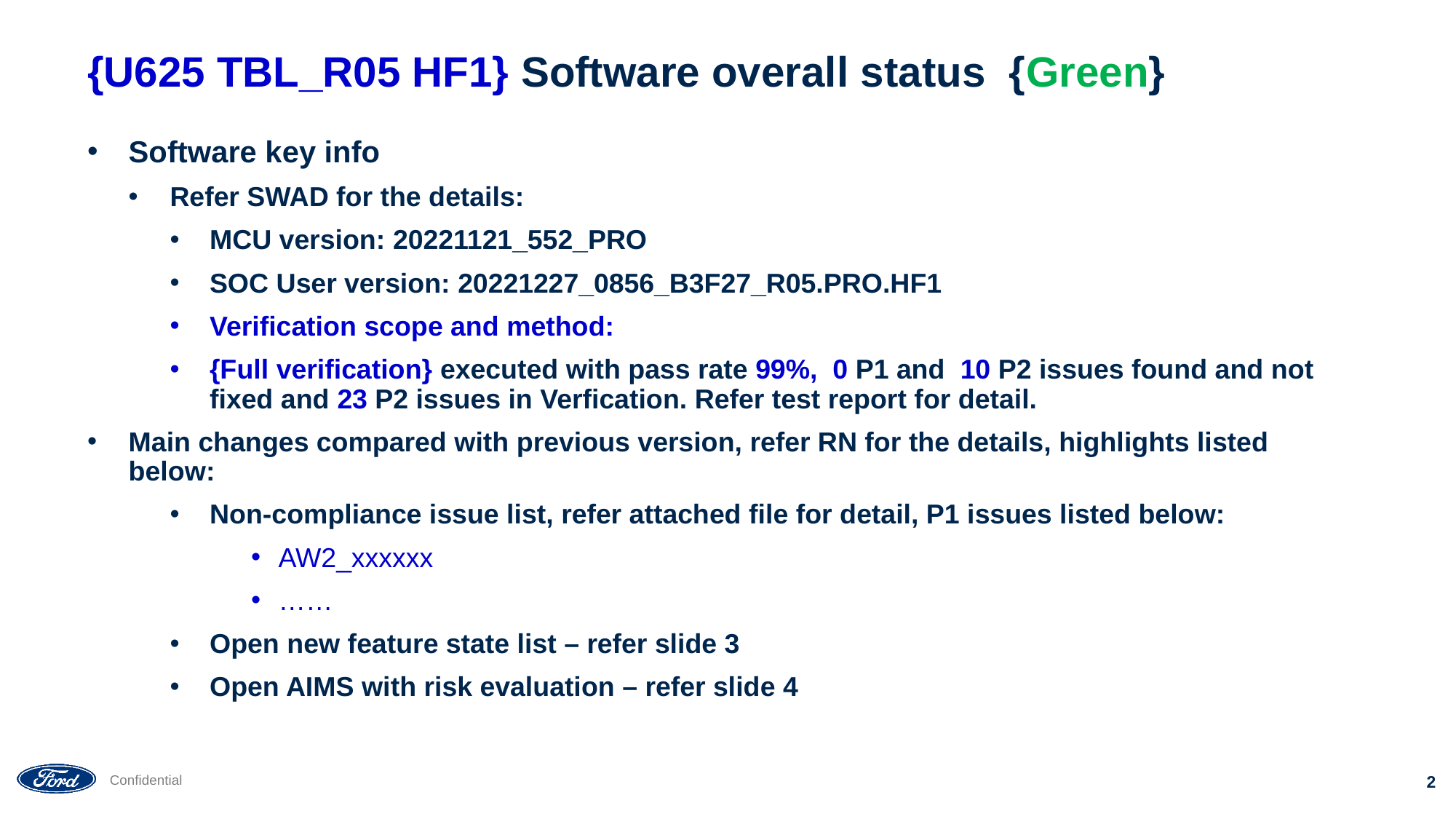

# {U625 TBL_R05 HF1} Software overall status  {Green}
Software key info
Refer SWAD for the details:
MCU version: 20221121_552_PRO
SOC User version: 20221227_0856_B3F27_R05.PRO.HF1
Verification scope and method:
{Full verification} executed with pass rate 99%,  0 P1 and  10 P2 issues found and not fixed and 23 P2 issues in Verfication. Refer test report for detail.
Main changes compared with previous version, refer RN for the details, highlights listed below:
Non-compliance issue list, refer attached file for detail, P1 issues listed below:
AW2_xxxxxx
……
Open new feature state list – refer slide 3
Open AIMS with risk evaluation – refer slide 4